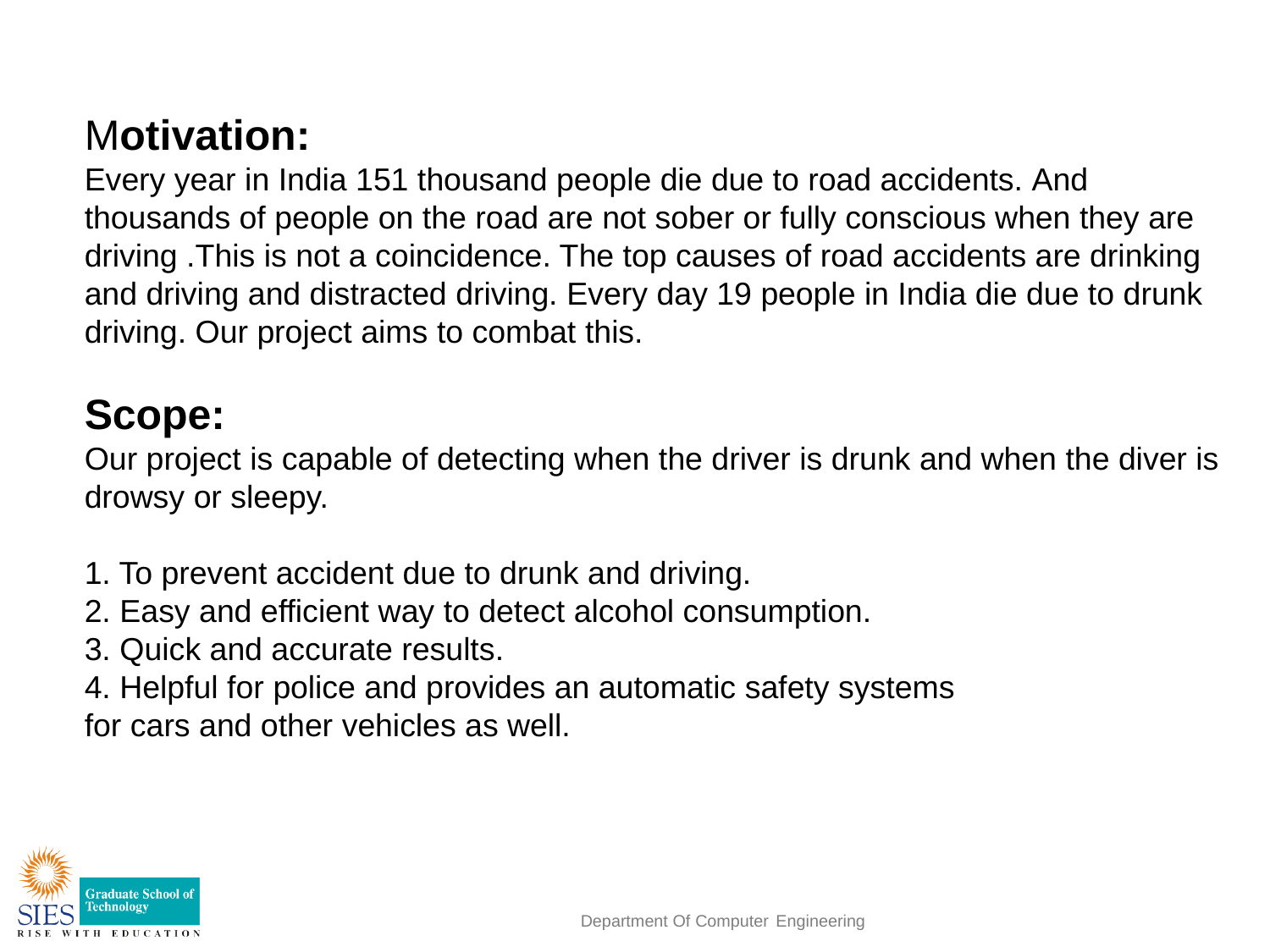

​Motivation:​
Every year in India 151 thousand people die due to road accidents. And thousands of people on the road are not sober or fully conscious when they are driving .This is not a coincidence. The top causes of road accidents are drinking and driving and distracted driving. Every day 19 people in India die due to drunk driving. Our project aims to combat this.​
​
Scope:​
Our project is capable of detecting when the driver is drunk and when the diver is drowsy or sleepy.​
​
1. To prevent accident due to drunk and driving.​
2. Easy and efficient way to detect alcohol consumption.​
3. Quick and accurate results.​
4. Helpful for police and provides an automatic safety systems ​
for cars and other vehicles as well.​
​
Department Of Computer Engineering